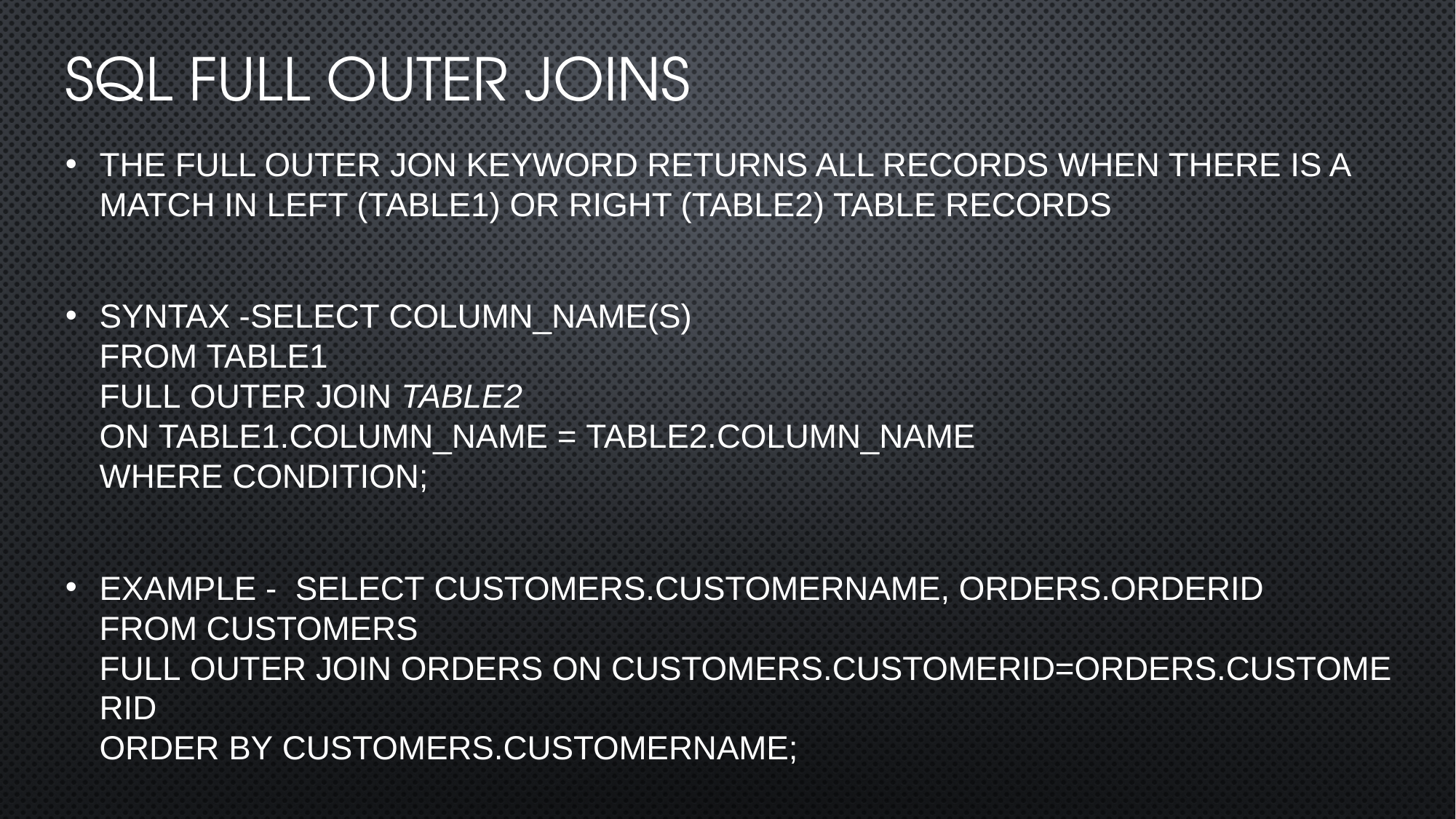

# SQL FULL OUTER JOINS
The full outer jon keyword returns all records when there is a match in left (table1) or right (table2) table records

SYNTAX -SELECT column_name(s)
FROM table1
FULL OUTER JOIN table2
ON table1.column_name = table2.column_name
WHERE condition;

EXAMPLE -  SELECT Customers.CustomerName, Orders.OrderID
FROM Customers
FULL OUTER JOIN Orders ON Customers.CustomerID=Orders.CustomerID
ORDER BY Customers.CustomerName;